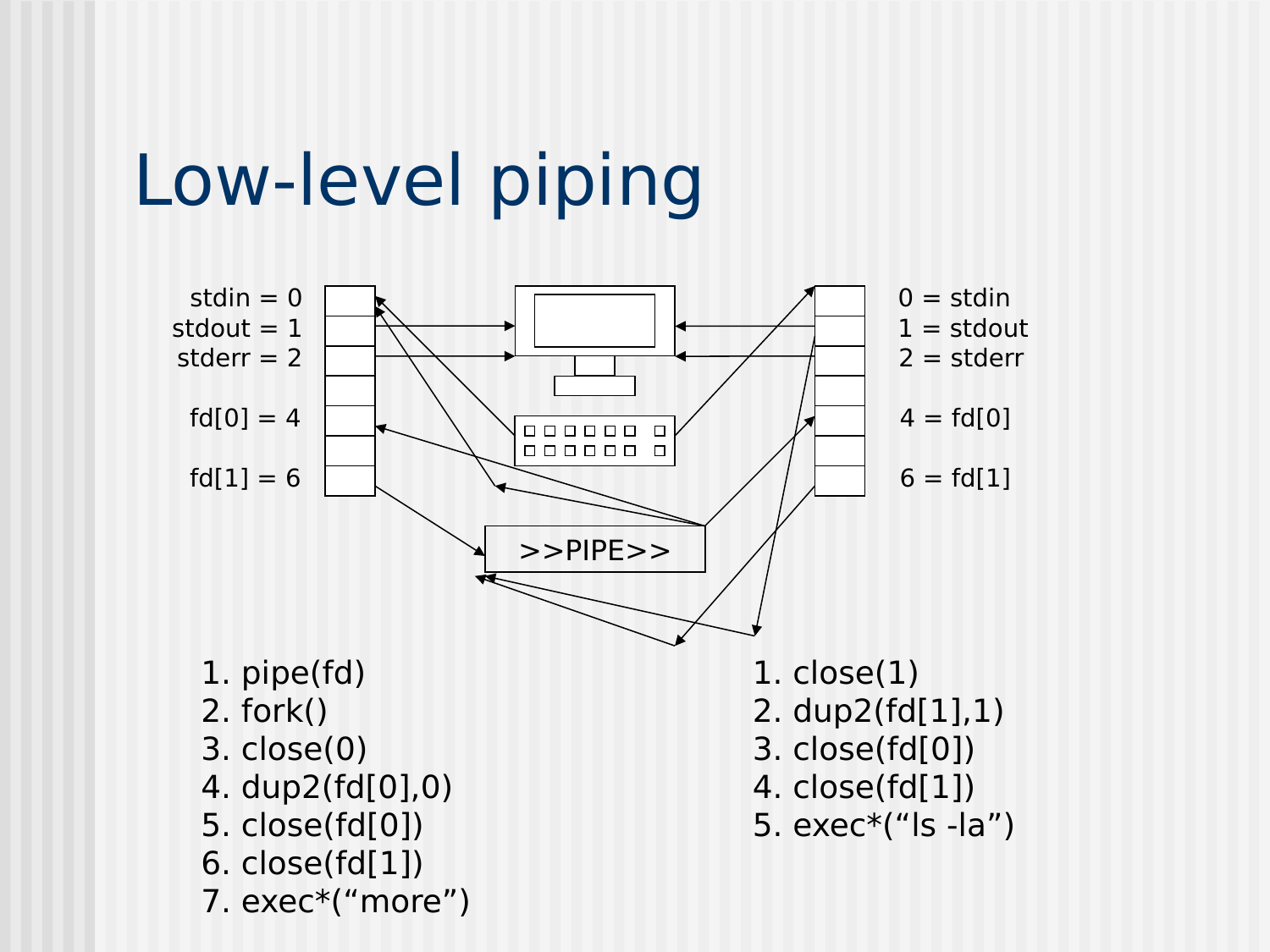

# Low-level piping
stdin = 0
0 = stdin

stdout = 1

1 = stdout

stderr = 2

2 = stderr

fd[0] = 4
4 = fd[0]

fd[1] = 6
6 = fd[1]

>>PIPE>>

1. pipe(fd)
2. fork()
3. close(0)
4. dup2(fd[0],0)
5. close(fd[0])
6. close(fd[1])
7. exec*(“more”)
1. close(1)
2. dup2(fd[1],1)
3. close(fd[0])
4. close(fd[1])
5. exec*(“ls -la”)